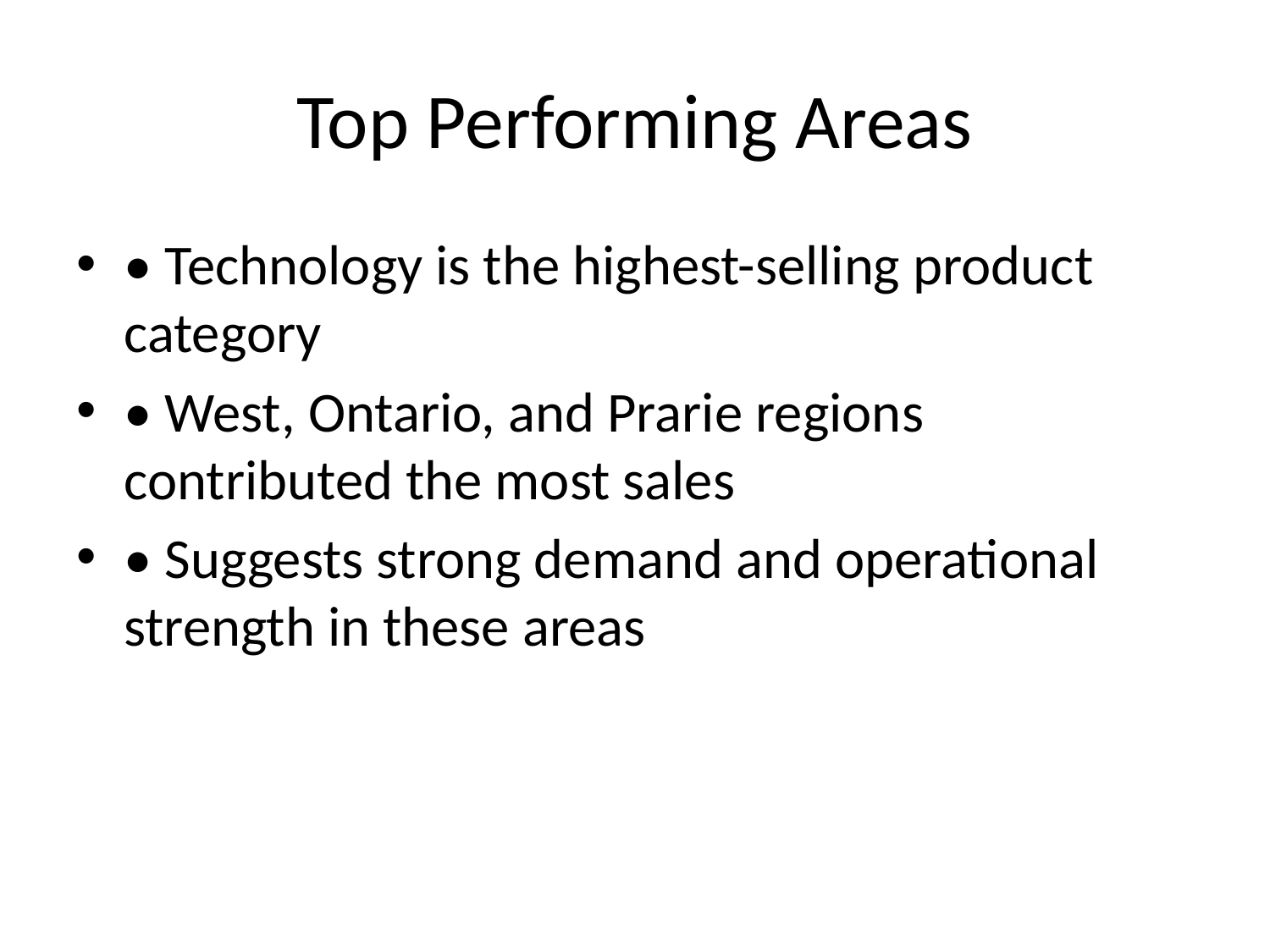

# Top Performing Areas
• Technology is the highest-selling product category
• West, Ontario, and Prarie regions contributed the most sales
• Suggests strong demand and operational strength in these areas